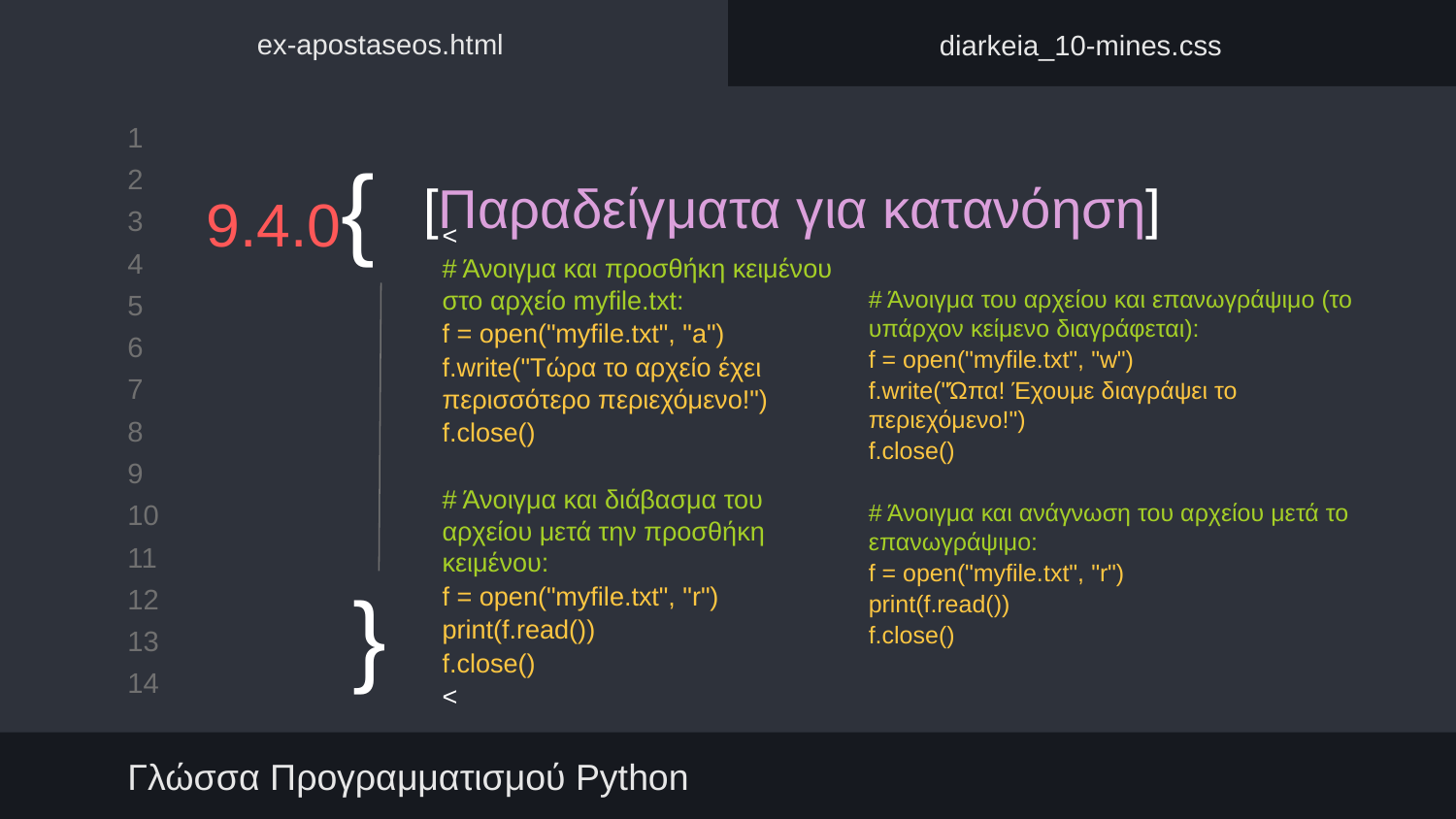

ex-apostaseos.html
diarkeia_10-mines.css
# 9.4.0{
[Παραδείγματα για κατανόηση]
<
# Άνοιγμα και προσθήκη κειμένου στο αρχείο myfile.txt:
f = open("myfile.txt", "a")
f.write("Τώρα το αρχείο έχει περισσότερο περιεχόμενο!")
f.close()

# Άνοιγμα και διάβασμα του αρχείου μετά την προσθήκη κειμένου:
f = open("myfile.txt", "r")
print(f.read())
f.close()
<

# Άνοιγμα του αρχείου και επανωγράψιμο (το υπάρχον κείμενο διαγράφεται):
f = open("myfile.txt", "w")
f.write("Ώπα! Έχουμε διαγράψει το περιεχόμενο!")
f.close()

# Άνοιγμα και ανάγνωση του αρχείου μετά το επανωγράψιμο:
f = open("myfile.txt", "r")
print(f.read())
f.close()

}
Γλώσσα Προγραμματισμού Python